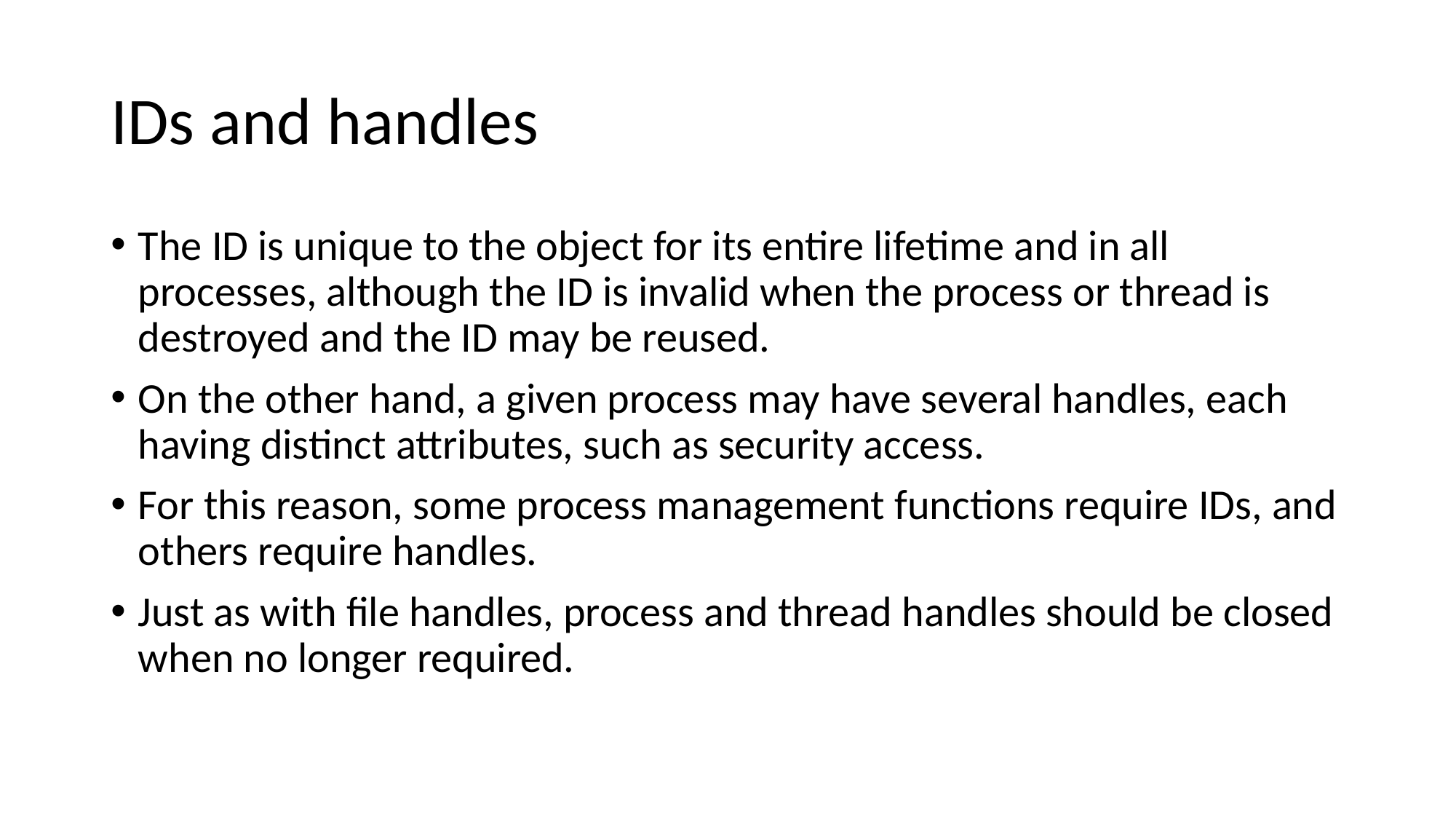

# IDs and handles
The ID is unique to the object for its entire lifetime and in all processes, although the ID is invalid when the process or thread is destroyed and the ID may be reused.
On the other hand, a given process may have several handles, each having distinct attributes, such as security access.
For this reason, some process management functions require IDs, and others require handles.
Just as with file handles, process and thread handles should be closed when no longer required.